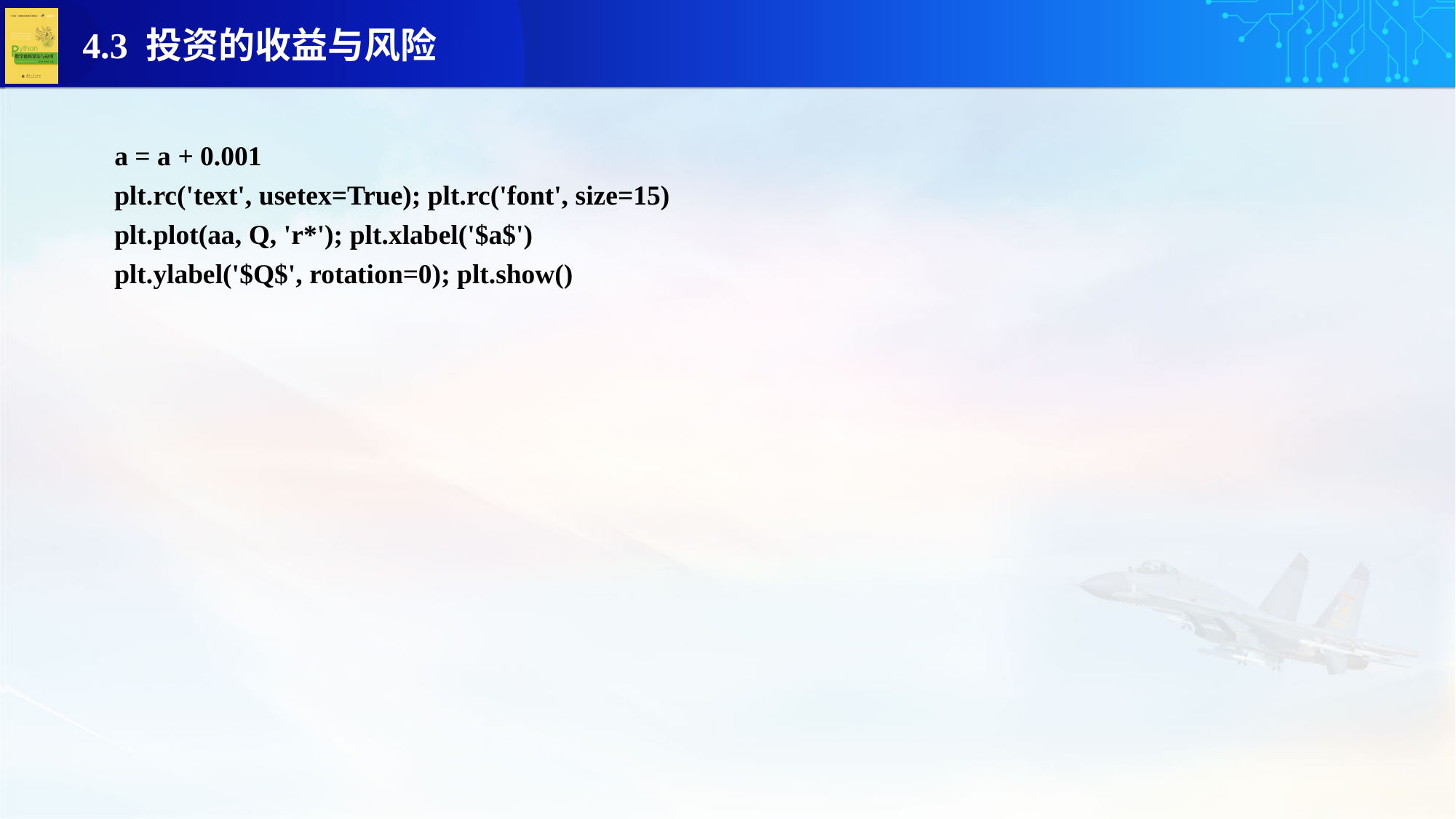

a = a + 0.001
plt.rc('text', usetex=True); plt.rc('font', size=15)
plt.plot(aa, Q, 'r*'); plt.xlabel('$a$')
plt.ylabel('$Q$', rotation=0); plt.show()